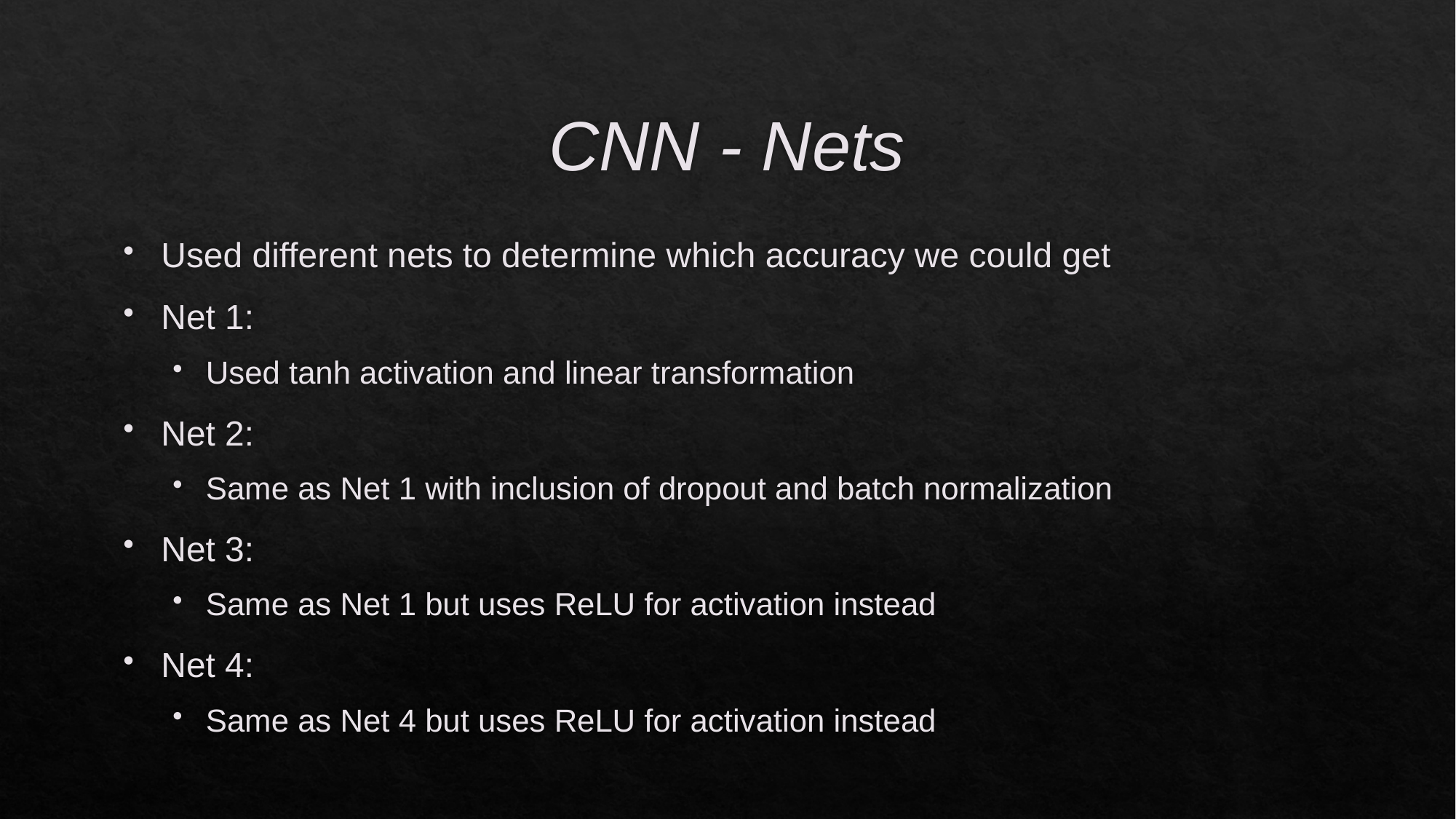

# CNN - Nets
Used different nets to determine which accuracy we could get
Net 1:
Used tanh activation and linear transformation
Net 2:
Same as Net 1 with inclusion of dropout and batch normalization
Net 3:
Same as Net 1 but uses ReLU for activation instead
Net 4:
Same as Net 4 but uses ReLU for activation instead